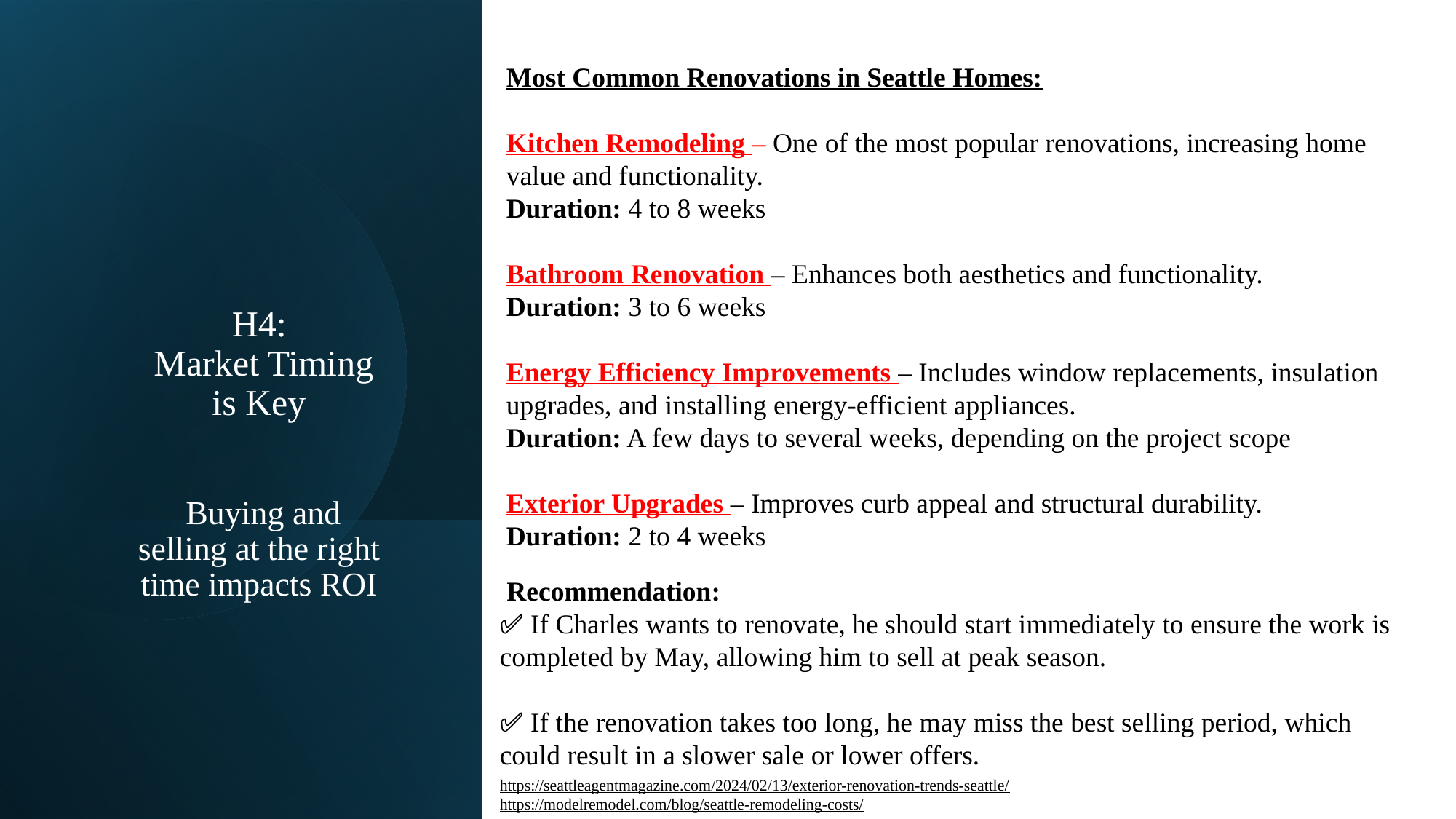

Most Common Renovations in Seattle Homes:

Kitchen Remodeling – One of the most popular renovations, increasing home value and functionality.
Duration: 4 to 8 weeks

Bathroom Renovation – Enhances both aesthetics and functionality.
Duration: 3 to 6 weeks

Energy Efficiency Improvements – Includes window replacements, insulation upgrades, and installing energy-efficient appliances.
Duration: A few days to several weeks, depending on the project scope

Exterior Upgrades – Improves curb appeal and structural durability.
Duration: 2 to 4 weeks
#

H4:
 Market Timing is Key
 Buying and selling at the right time impacts ROI

 Recommendation:
✅ If Charles wants to renovate, he should start immediately to ensure the work is completed by May, allowing him to sell at peak season.

✅ If the renovation takes too long, he may miss the best selling period, which could result in a slower sale or lower offers.
https://seattleagentmagazine.com/2024/02/13/exterior-renovation-trends-seattle/
https://modelremodel.com/blog/seattle-remodeling-costs/